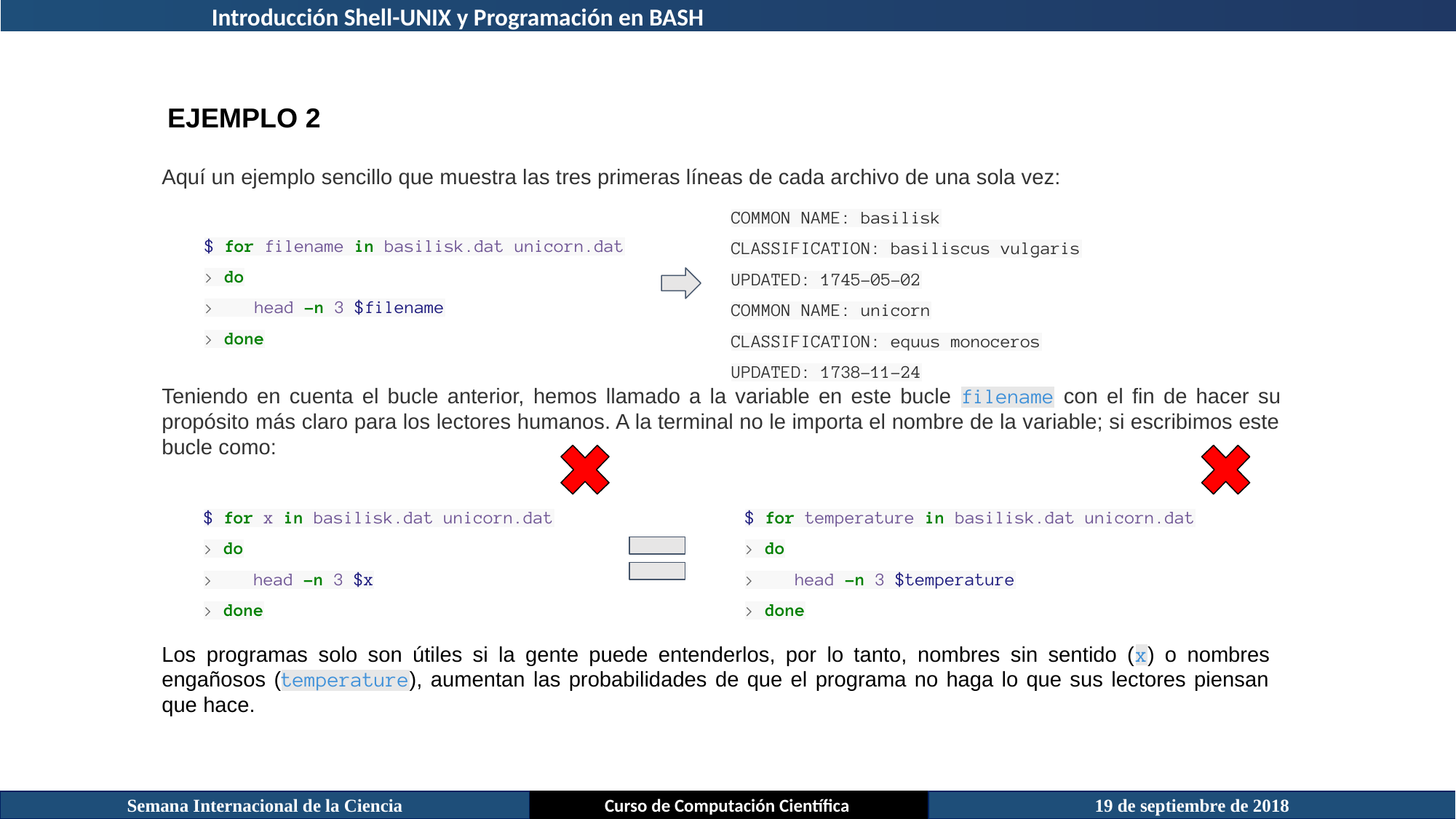

Introducción Shell-UNIX y Programación en BASH
EJEMPLO 2

Aquí un ejemplo sencillo que muestra las tres primeras líneas de cada archivo de una sola vez:
COMMON NAME: basilisk
CLASSIFICATION: basiliscus vulgaris
UPDATED: 1745-05-02
COMMON NAME: unicorn
CLASSIFICATION: equus monoceros
UPDATED: 1738-11-24

$ for filename in basilisk.dat unicorn.dat
> do
>    head -n 3 $filename
> done

Teniendo en cuenta el bucle anterior, hemos llamado a la variable en este bucle filename con el fin de hacer su propósito más claro para los lectores humanos. A la terminal no le importa el nombre de la variable; si escribimos este bucle como:

$ for x in basilisk.dat unicorn.dat
> do
>    head -n 3 $x
> done
$ for temperature in basilisk.dat unicorn.dat
> do
>    head -n 3 $temperature
> done

Los programas solo son útiles si la gente puede entenderlos, por lo tanto, nombres sin sentido (x) o nombres engañosos (temperature), aumentan las probabilidades de que el programa no haga lo que sus lectores piensan que hace.
Semana Internacional de la Ciencia
Curso de Computación Científica
19 de septiembre de 2018